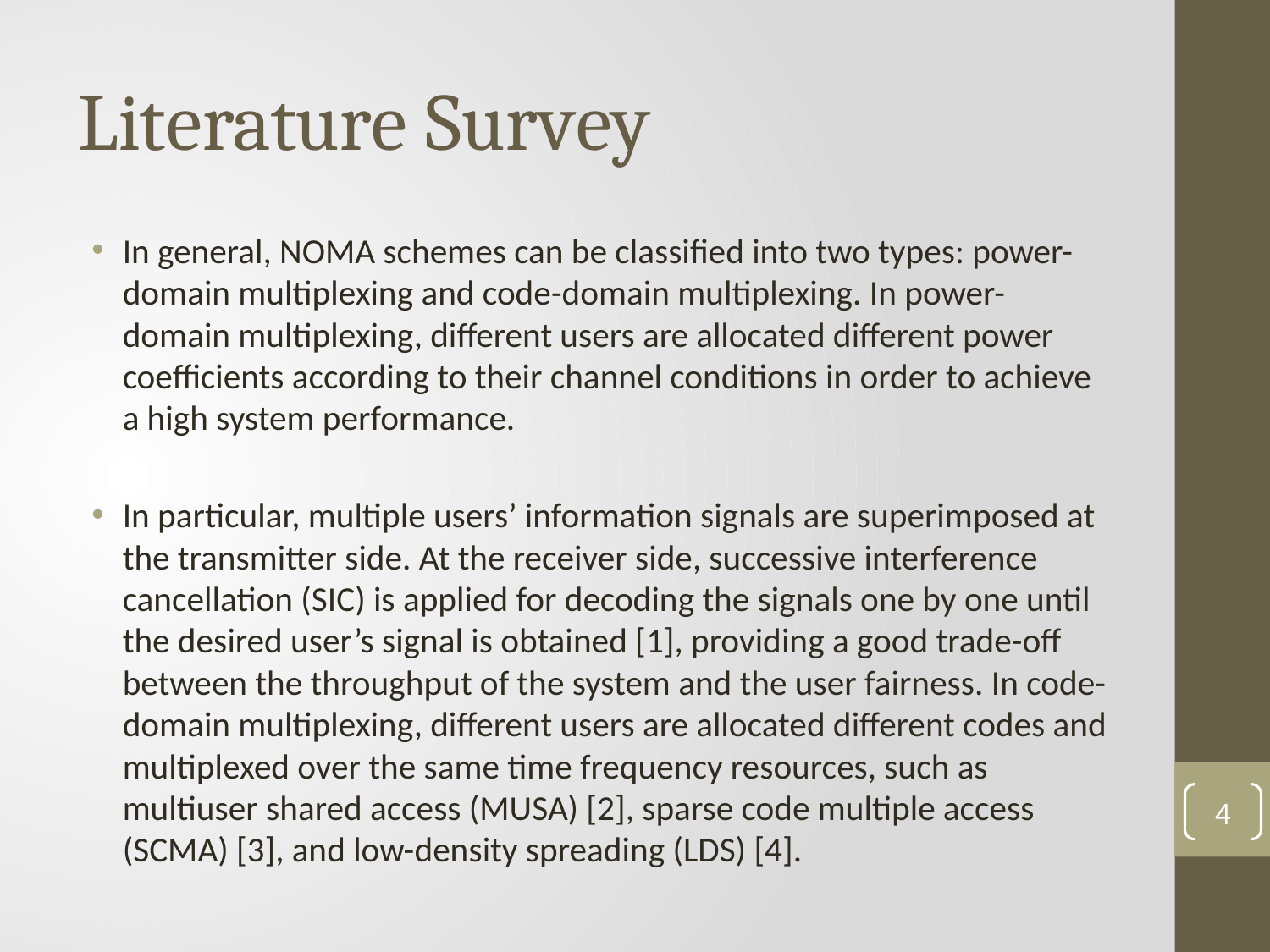

# Literature Survey
In general, NOMA schemes can be classified into two types: power-domain multiplexing and code-domain multiplexing. In power-domain multiplexing, different users are allocated different power coefficients according to their channel conditions in order to achieve a high system performance.

In particular, multiple users’ information signals are superimposed at the transmitter side. At the receiver side, successive interference cancellation (SIC) is applied for decoding the signals one by one until the desired user’s signal is obtained [1], providing a good trade-off between the throughput of the system and the user fairness. In code-domain multiplexing, different users are allocated different codes and multiplexed over the same time frequency resources, such as multiuser shared access (MUSA) [2], sparse code multiple access (SCMA) [3], and low-density spreading (LDS) [4].
4